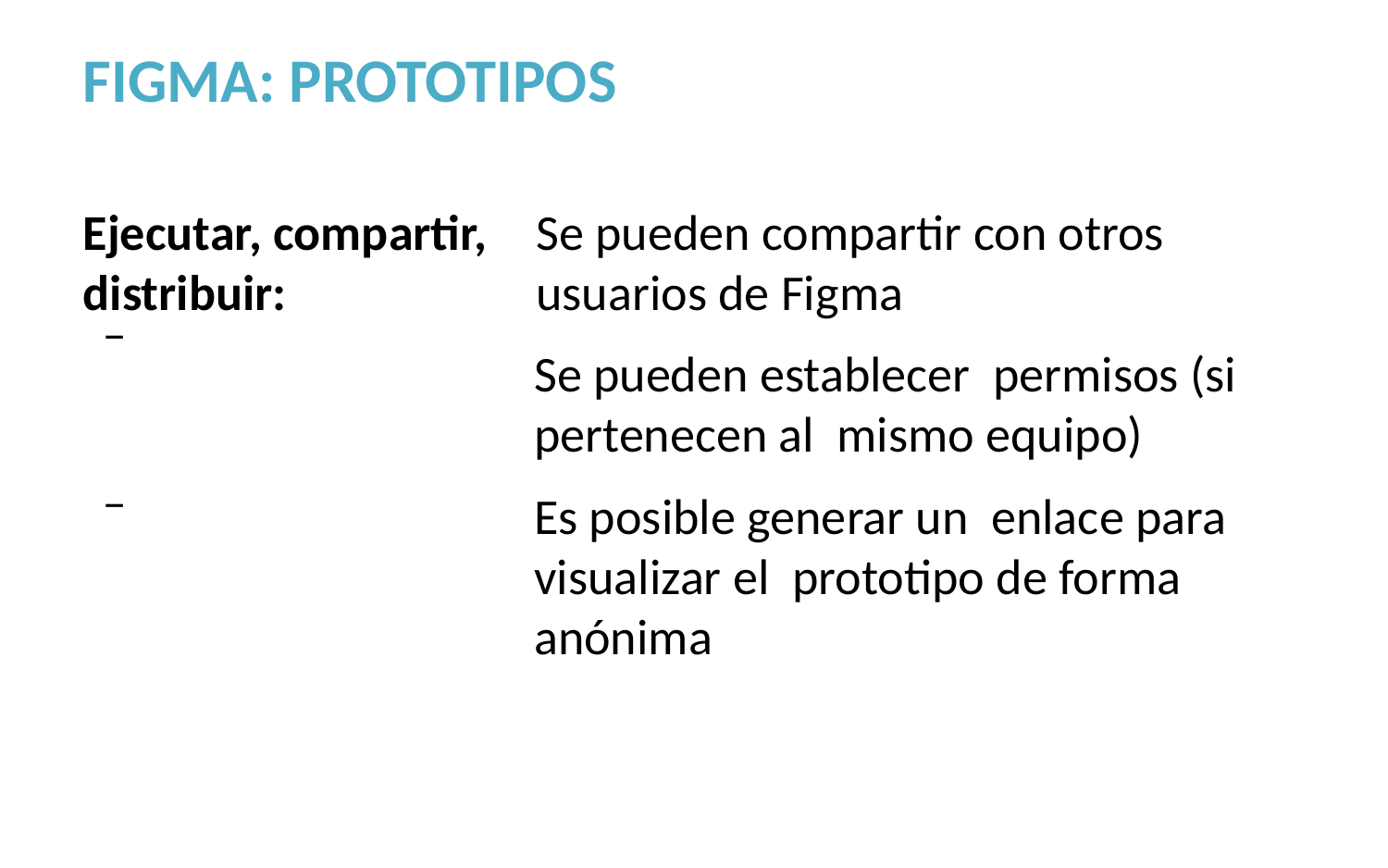

# FIGMA: PROTOTIPOS
Ejecutar, compartir, distribuir:
Se pueden compartir con otros
usuarios de Figma
Se pueden establecer  permisos (si pertenecen al  mismo equipo)
Es posible generar un  enlace para visualizar el  prototipo de forma  anónima
–
–